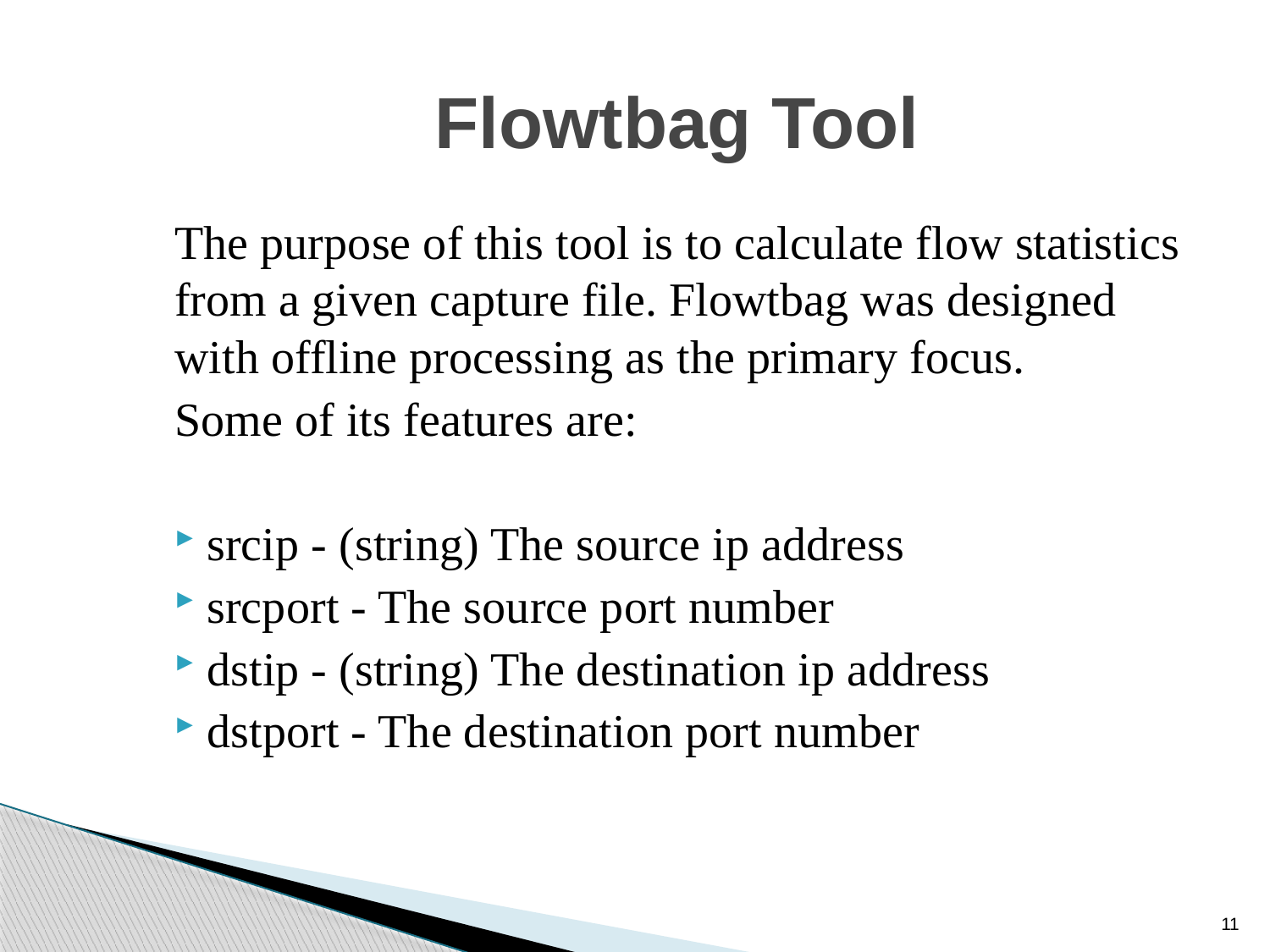

# Flowtbag Tool
The purpose of this tool is to calculate flow statistics from a given capture file. Flowtbag was designed with offline processing as the primary focus.
Some of its features are:

srcip - (string) The source ip address
srcport - The source port number
dstip - (string) The destination ip address
dstport - The destination port number

11